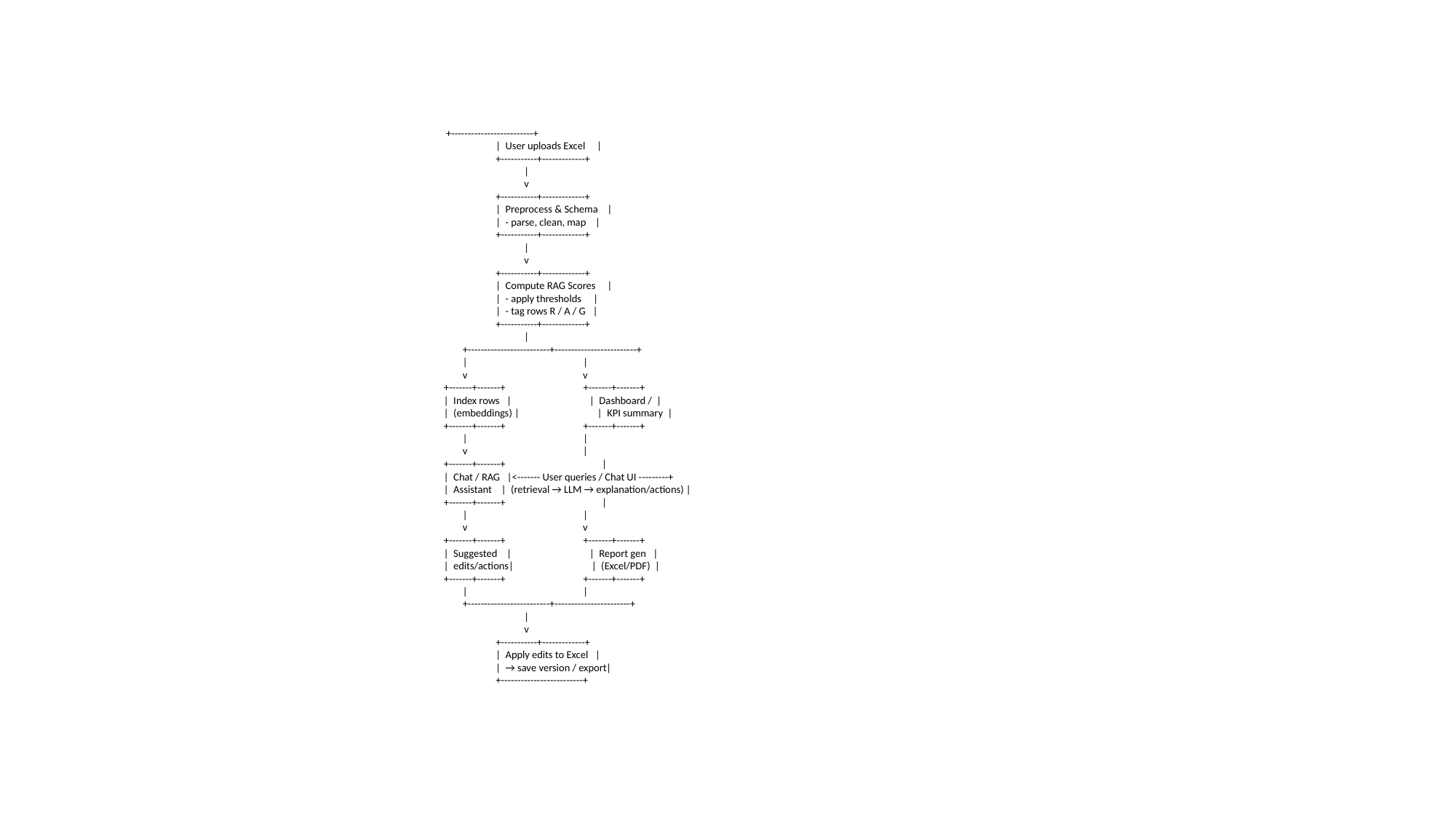

+-------------------------+
                      |  User uploads Excel     |
                      +-----------+-------------+
                                  |
                                  v
                      +-----------+-------------+
                      |  Preprocess & Schema    |
                      |  - parse, clean, map    |
                      +-----------+-------------+
                                  |
                                  v
                      +-----------+-------------+
                      |  Compute RAG Scores     |
                      |  - apply thresholds     |
                      |  - tag rows R / A / G   |
                      +-----------+-------------+
                                  |
        +-------------------------+-------------------------+
        |                                                 |
        v                                                 v
+-------+-------+                                 +-------+-------+
|  Index rows   |                                 |  Dashboard /  |
|  (embeddings) |                                 |  KPI summary  |
+-------+-------+                                 +-------+-------+
        |                                                 |
        v                                                 |
+-------+-------+                                         |
|  Chat / RAG   |<------- User queries / Chat UI ---------+
|  Assistant    |  (retrieval → LLM → explanation/actions) |
+-------+-------+                                         |
        |                                                 |
        v                                                 v
+-------+-------+                                 +-------+-------+
|  Suggested    |                                 |  Report gen   |
|  edits/actions|                                 |  (Excel/PDF)  |
+-------+-------+                                 +-------+-------+
        |                                                 |
        +-------------------------+-----------------------+
                                  |
                                  v
                      +-----------+-------------+
                      |  Apply edits to Excel   |
                      |  → save version / export|
                      +-------------------------+